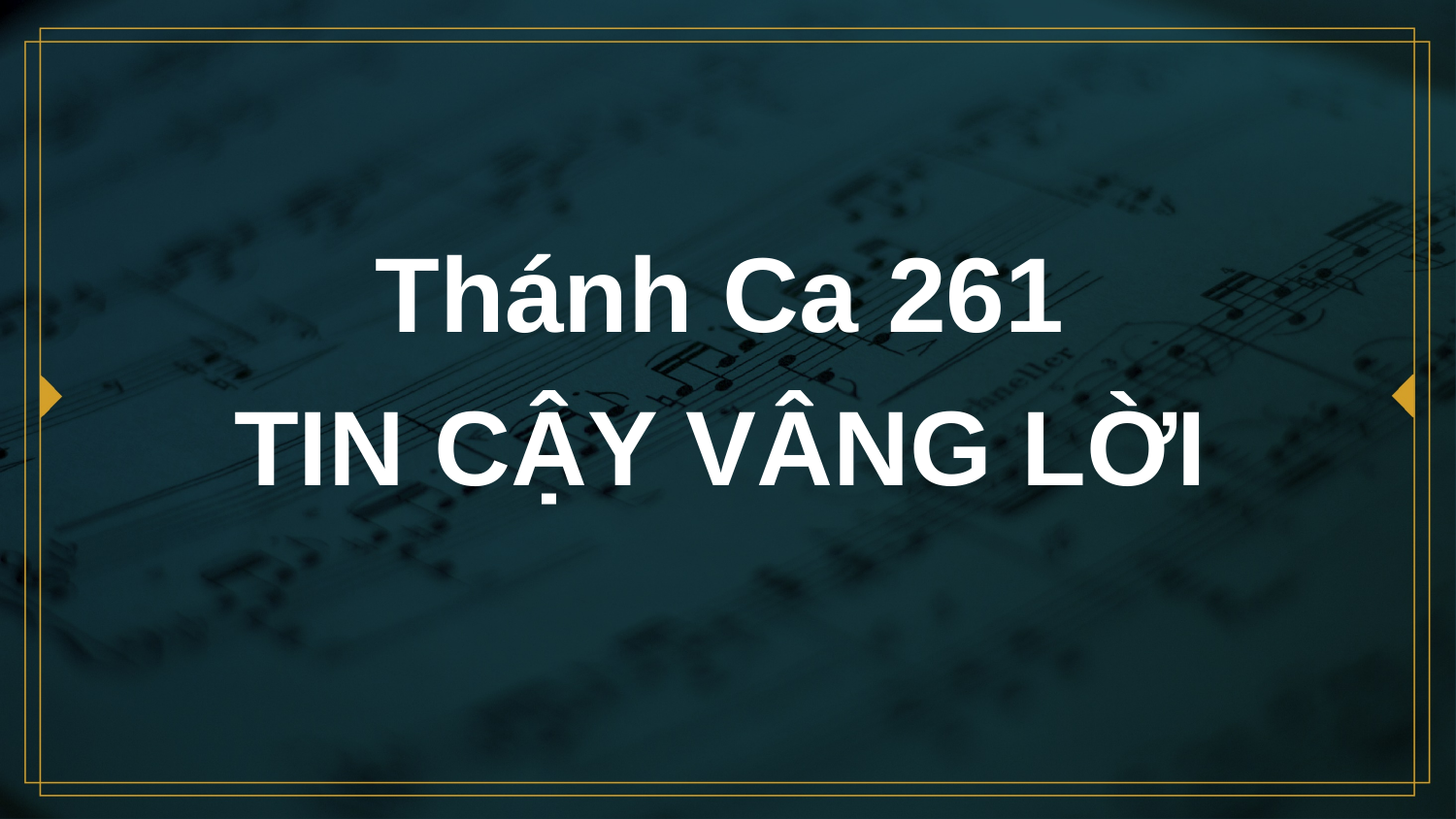

# Thánh Ca 261 TIN CẬY VÂNG LỜI